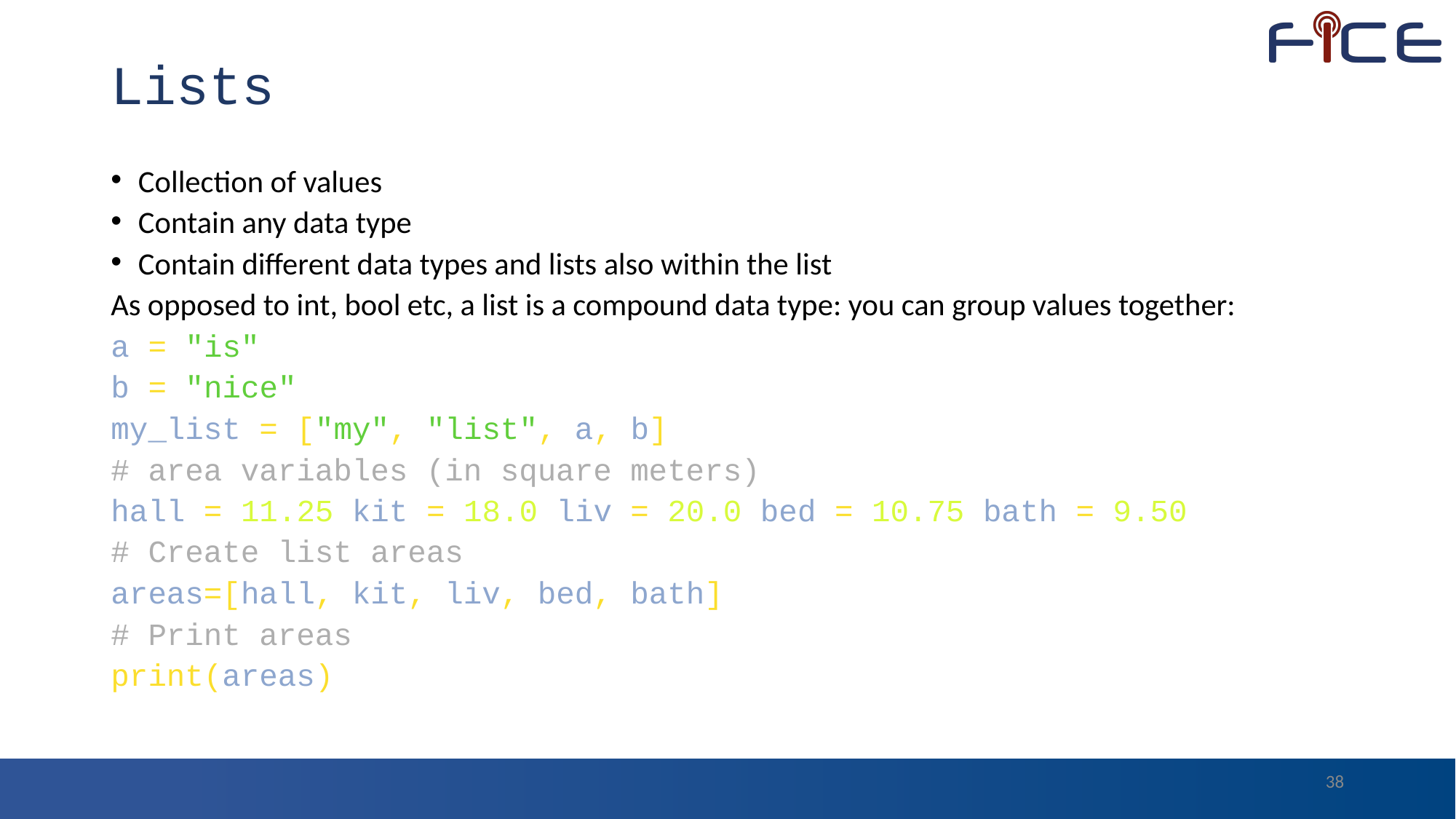

# Lists
Collection of values
Contain any data type
Contain different data types and lists also within the list
As opposed to int, bool etc, a list is a compound data type: you can group values together:
a = "is"
b = "nice"
my_list = ["my", "list", a, b]
# area variables (in square meters)
hall = 11.25 kit = 18.0 liv = 20.0 bed = 10.75 bath = 9.50
# Create list areas
areas=[hall, kit, liv, bed, bath]
# Print areas
print(areas)
38